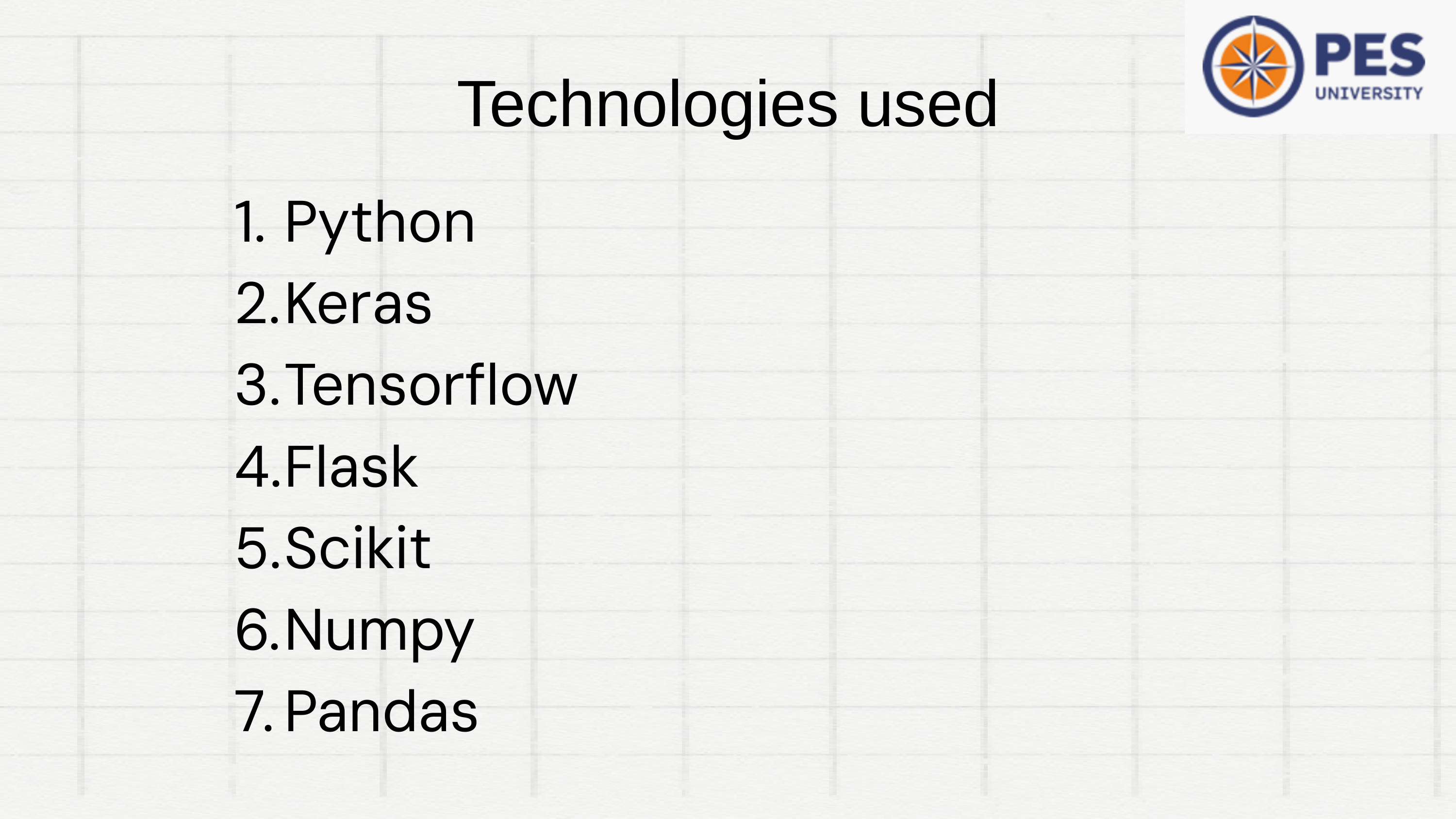

Technologies used
Python
Keras
Tensorflow
Flask
Scikit
Numpy
Pandas